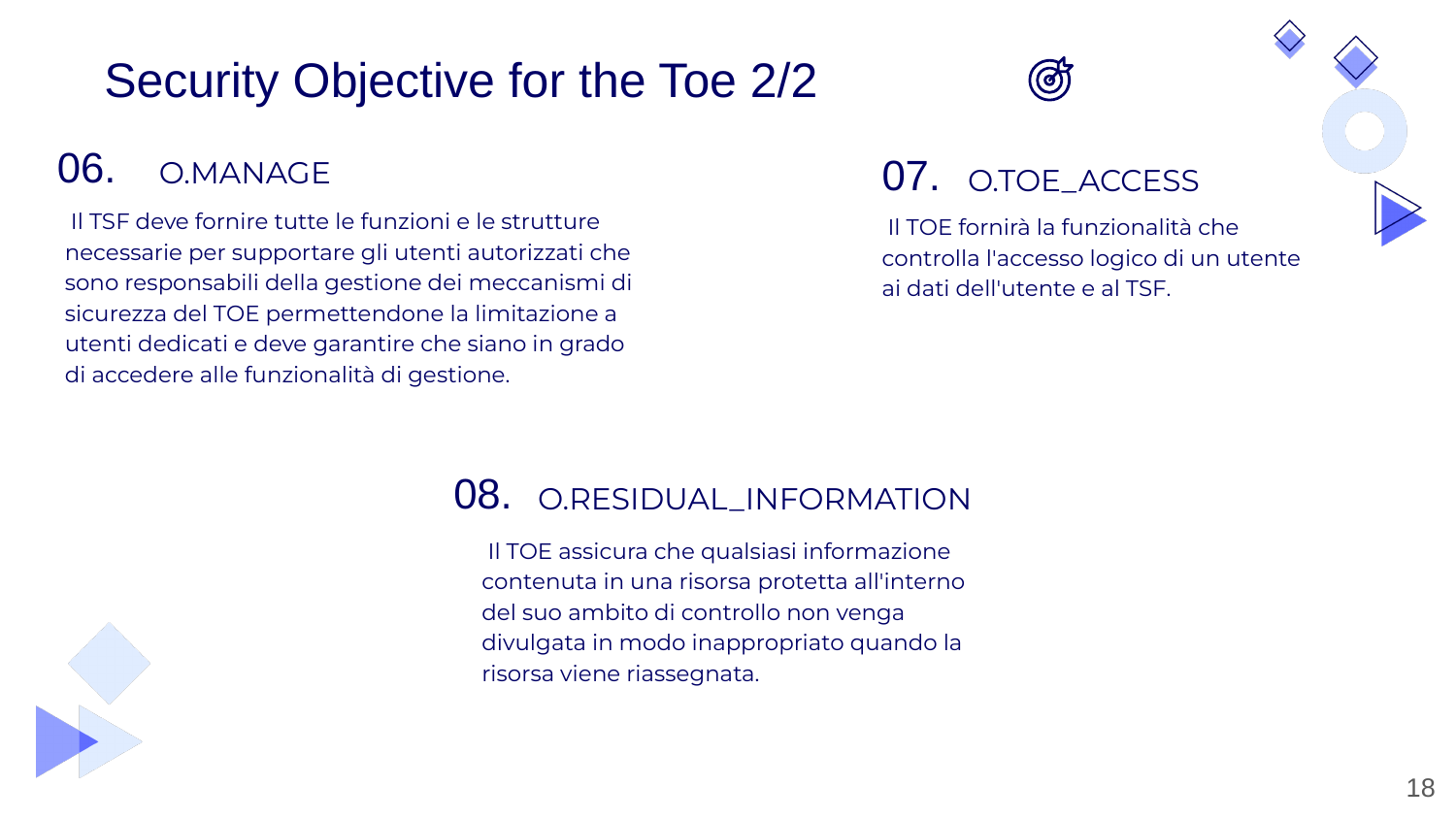

Security Objective for the Toe 2/2

06.
O.MANAGE
07.
O.TOE_ACCESS
 Il TSF deve fornire tutte le funzioni e le strutture necessarie per supportare gli utenti autorizzati che sono responsabili della gestione dei meccanismi di sicurezza del TOE permettendone la limitazione a utenti dedicati e deve garantire che siano in grado di accedere alle funzionalità di gestione.

 Il TOE fornirà la funzionalità che controlla l'accesso logico di un utente ai dati dell'utente e al TSF.

08.
O.RESIDUAL_INFORMATION
 Il TOE assicura che qualsiasi informazione contenuta in una risorsa protetta all'interno del suo ambito di controllo non venga divulgata in modo inappropriato quando la risorsa viene riassegnata.

18